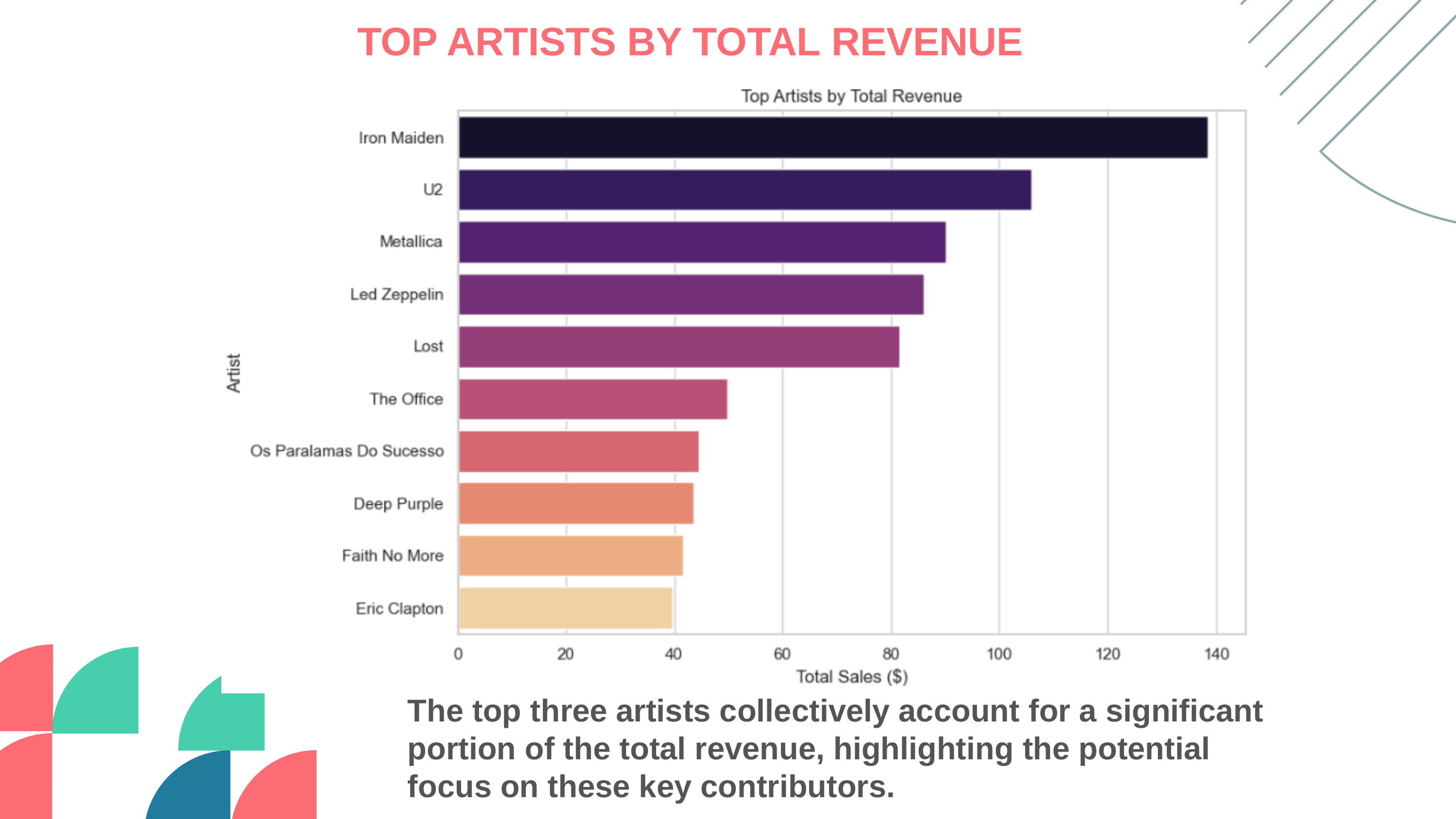

TOP ARTISTS BY TOTAL REVENUE

The top three artists collectively account for a significant portion of the total revenue, highlighting the potential focus on these key contributors.